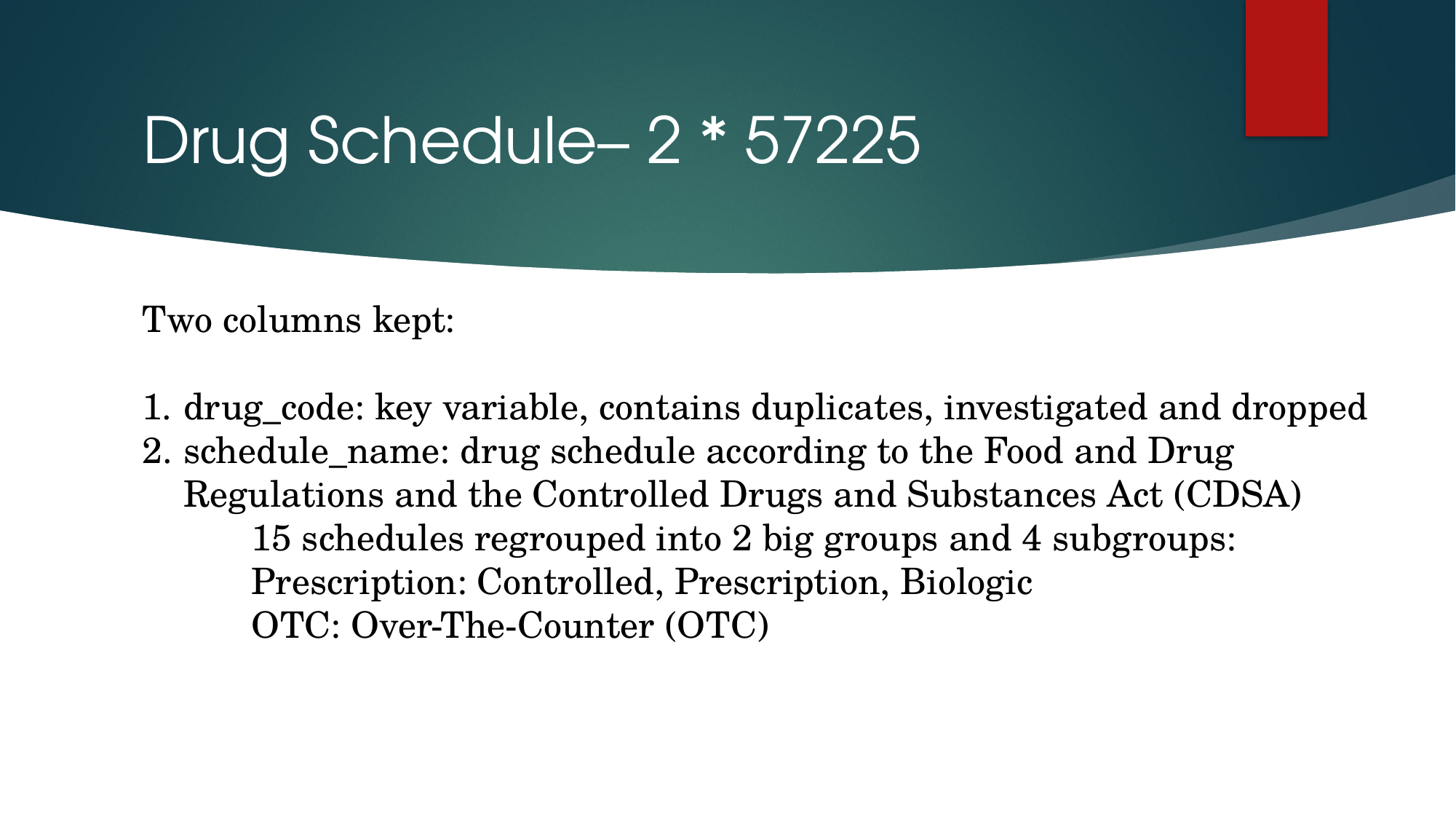

# Drug Schedule– 2 * 57225

Two columns kept:

drug_code: key variable, contains duplicates, investigated and dropped
schedule_name: drug schedule according to the Food and Drug Regulations and the Controlled Drugs and Substances Act (CDSA)
	15 schedules regrouped into 2 big groups and 4 subgroups:
	Prescription: Controlled, Prescription, Biologic
	OTC: Over-The-Counter (OTC)